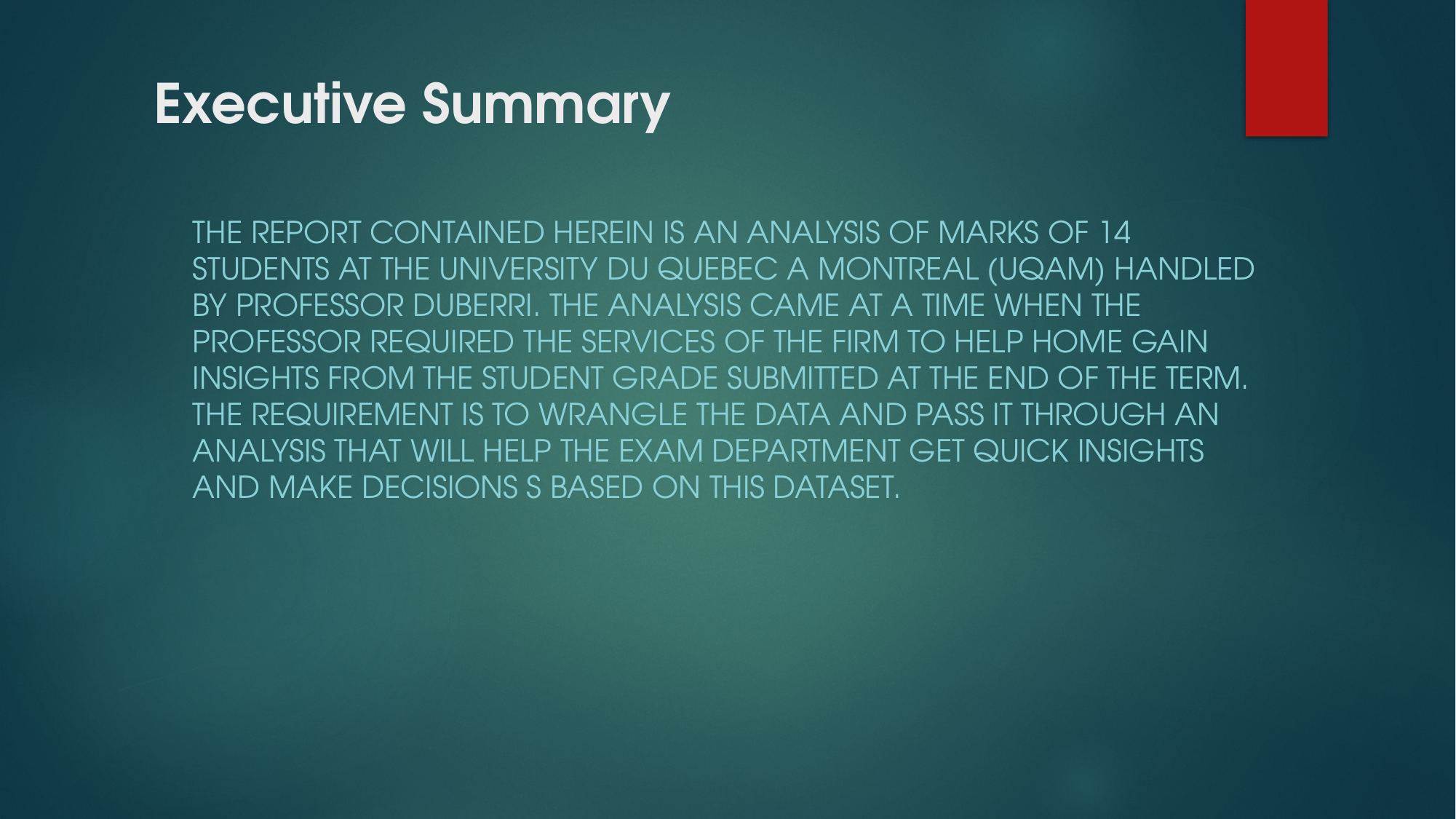

# Executive Summary
The report contained herein is an analysis of marks of 14 students at the University du Quebec a Montreal (UQAM) handled by professor Duberri. The analysis came at a time when the Professor required the services of the firm to help home gain insights from the student grade submitted at the end of the term. The requirement is to wrangle the data and pass it through an analysis that will help the exam department get quick insights and make decisions s based on this dataset.